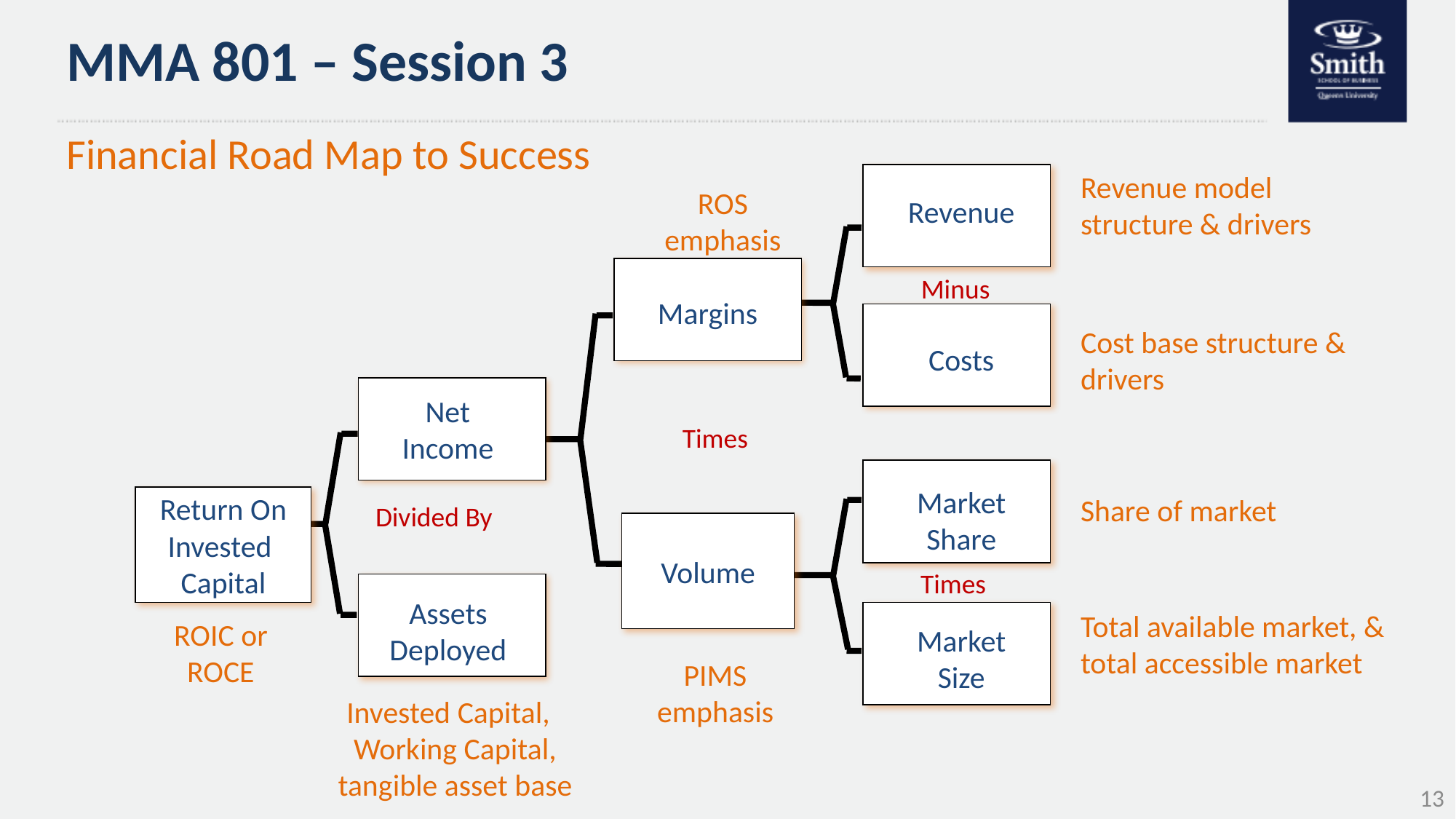

# MMA 801 – Session 3
Financial Road Map to Success
Revenue model structure & drivers

ROS emphasis
Revenue

Minus
Margins

Cost base structure & drivers
Costs

Net
Income
Times

Market
Share
Share of market
Return On
Invested
Capital
Divided By

Volume

Times

Assets
Deployed
Total available market, & total accessible market

ROIC or ROCE
Market
Size
PIMS emphasis

Invested Capital,   Working Capital, tangible asset base
13